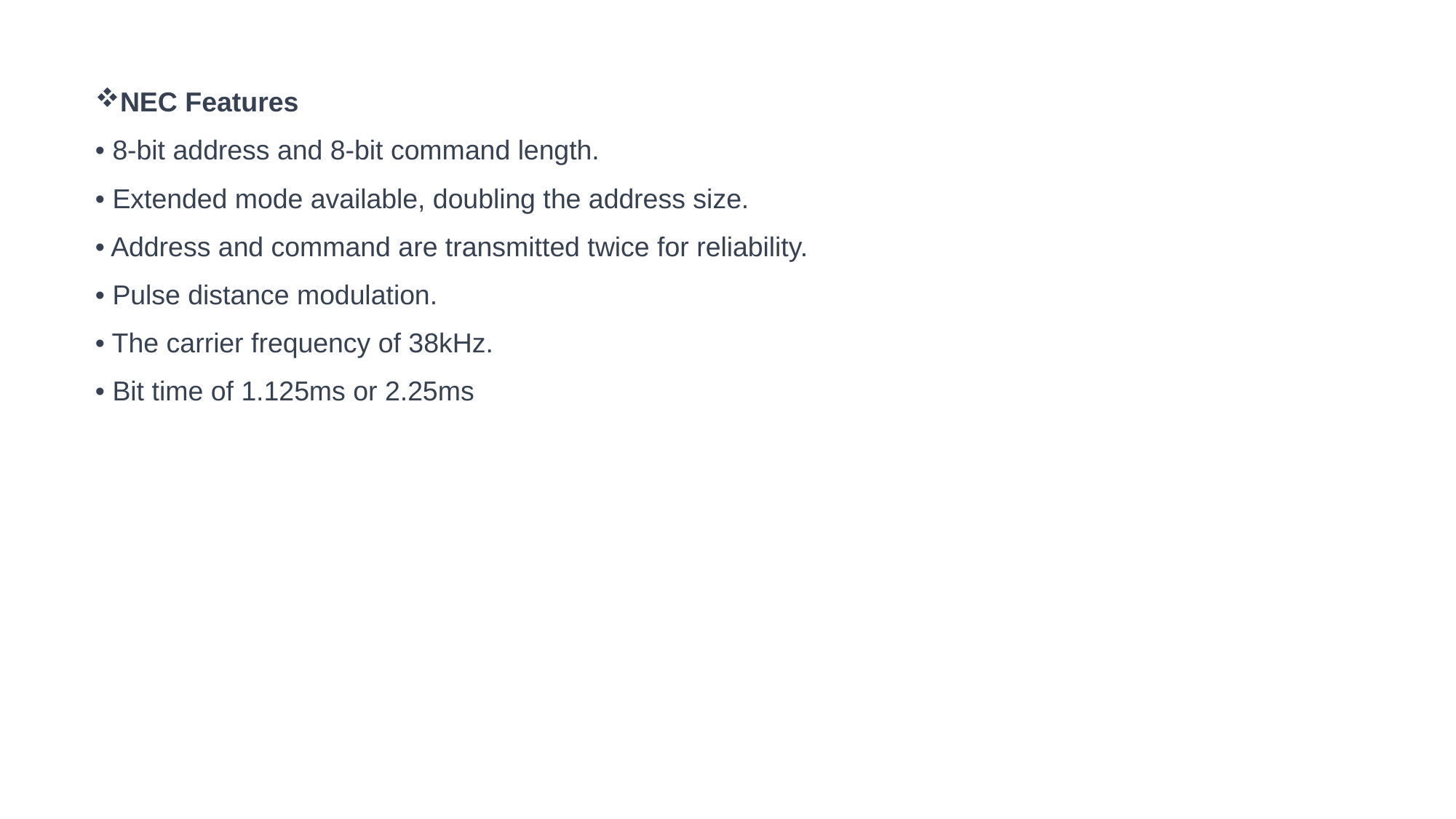

NEC Features
• 8-bit address and 8-bit command length.
• Extended mode available, doubling the address size.
• Address and command are transmitted twice for reliability.
• Pulse distance modulation.
• The carrier frequency of 38kHz.
• Bit time of 1.125ms or 2.25ms